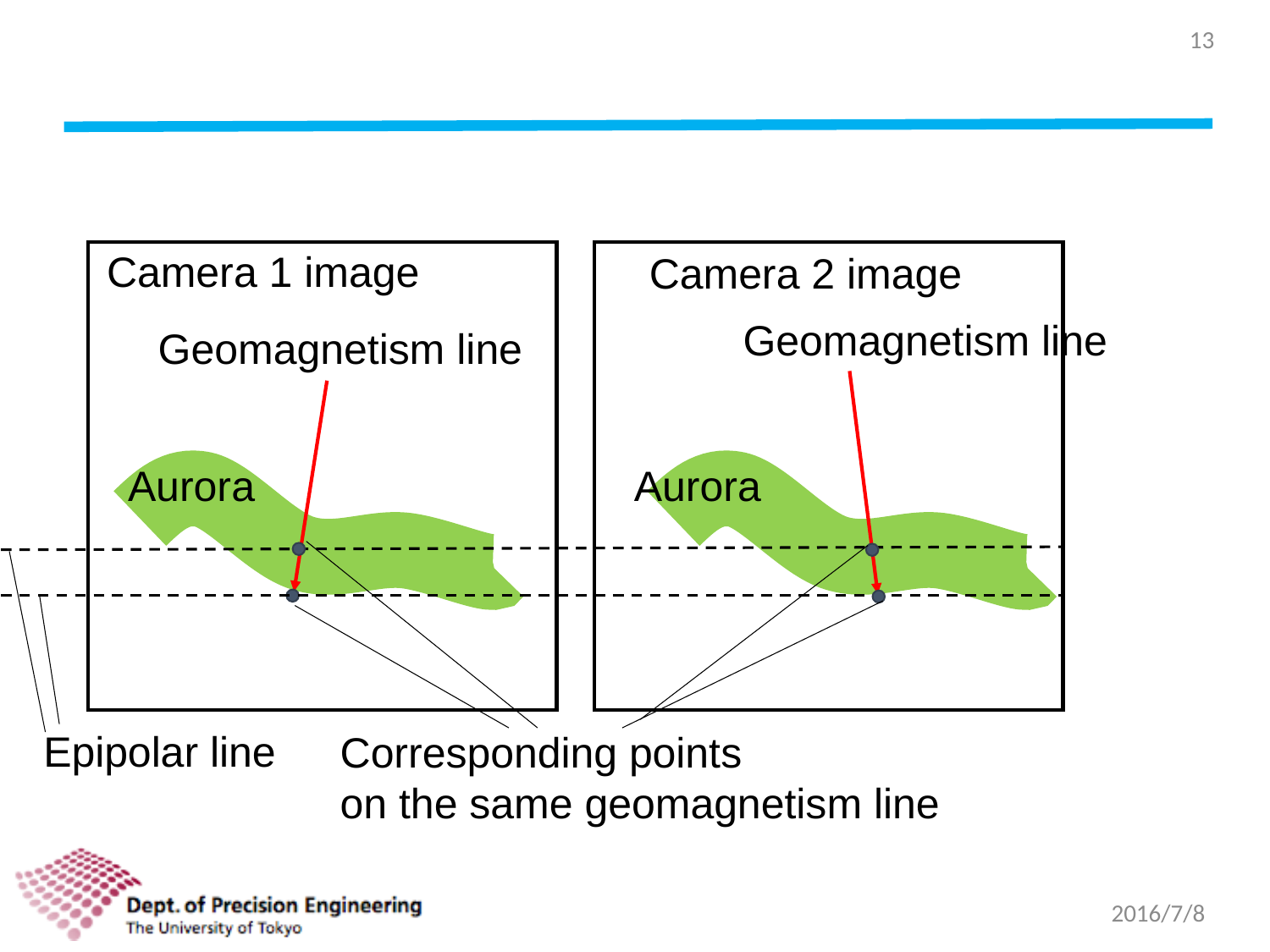

13
#
Camera 1 image

Geomagnetism line
Aurora

Aurora

Epipolar line
Camera 2 image
Geomagnetism line
Corresponding points
on the same geomagnetism line
2016/7/8